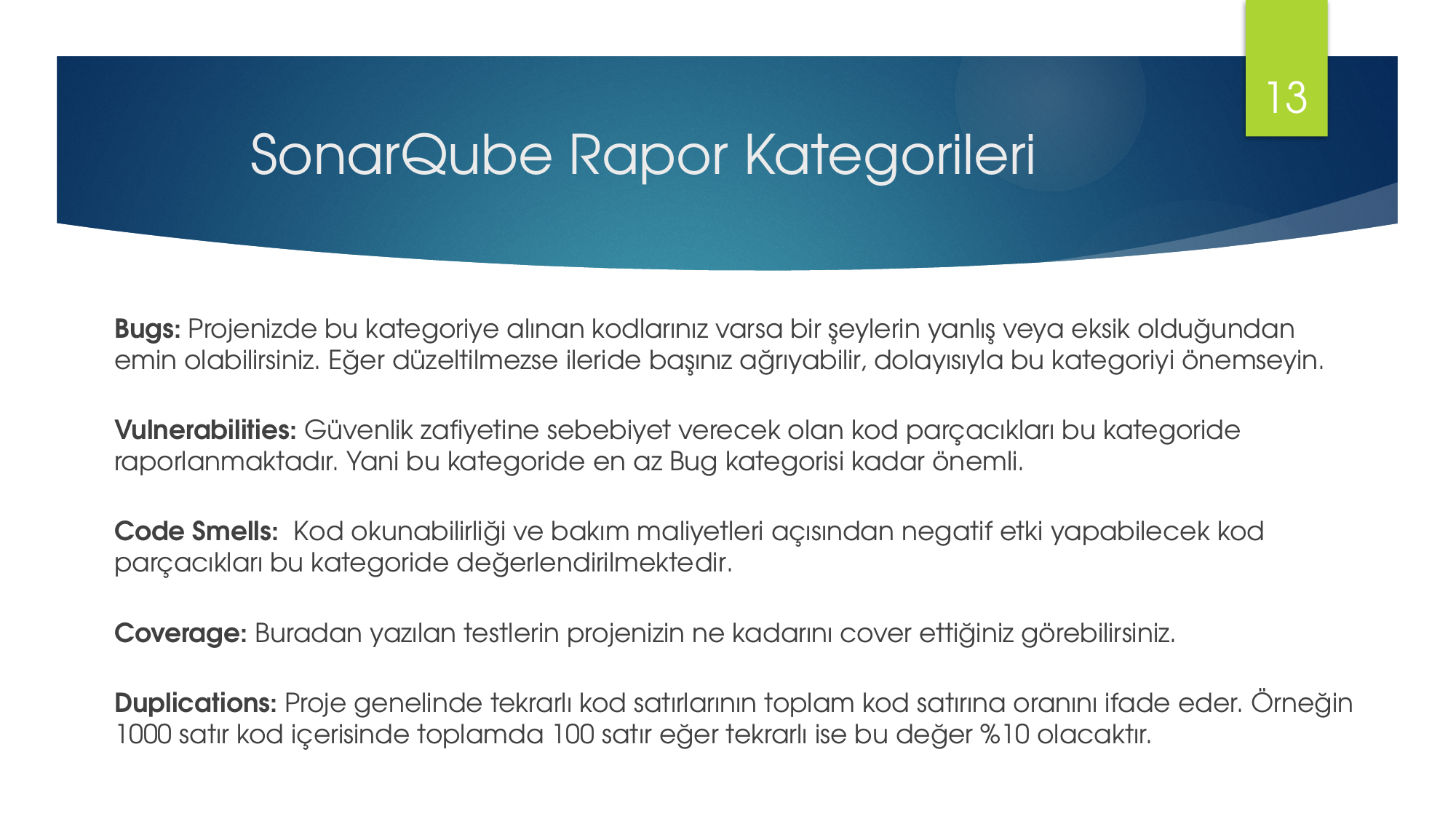

13
# SonarQube Rapor Kategorileri
Bugs: Projenizde bu kategoriye alınan kodlarınız varsa bir şeylerin yanlış veya eksik olduğundan emin olabilirsiniz. Eğer düzeltilmezse ileride başınız ağrıyabilir, dolayısıyla bu kategoriyi önemseyin.

Vulnerabilities: Güvenlik zafiyetine sebebiyet verecek olan kod parçacıkları bu kategoride raporlanmaktadır. Yani bu kategoride en az Bug kategorisi kadar önemli.

Code Smells:  Kod okunabilirliği ve bakım maliyetleri açısından negatif etki yapabilecek kod parçacıkları bu kategoride değerlendirilmektedir.

Coverage: Buradan yazılan testlerin projenizin ne kadarını cover ettiğiniz görebilirsiniz.

Duplications: Proje genelinde tekrarlı kod satırlarının toplam kod satırına oranını ifade eder. Örneğin 1000 satır kod içerisinde toplamda 100 satır eğer tekrarlı ise bu değer %10 olacaktır.